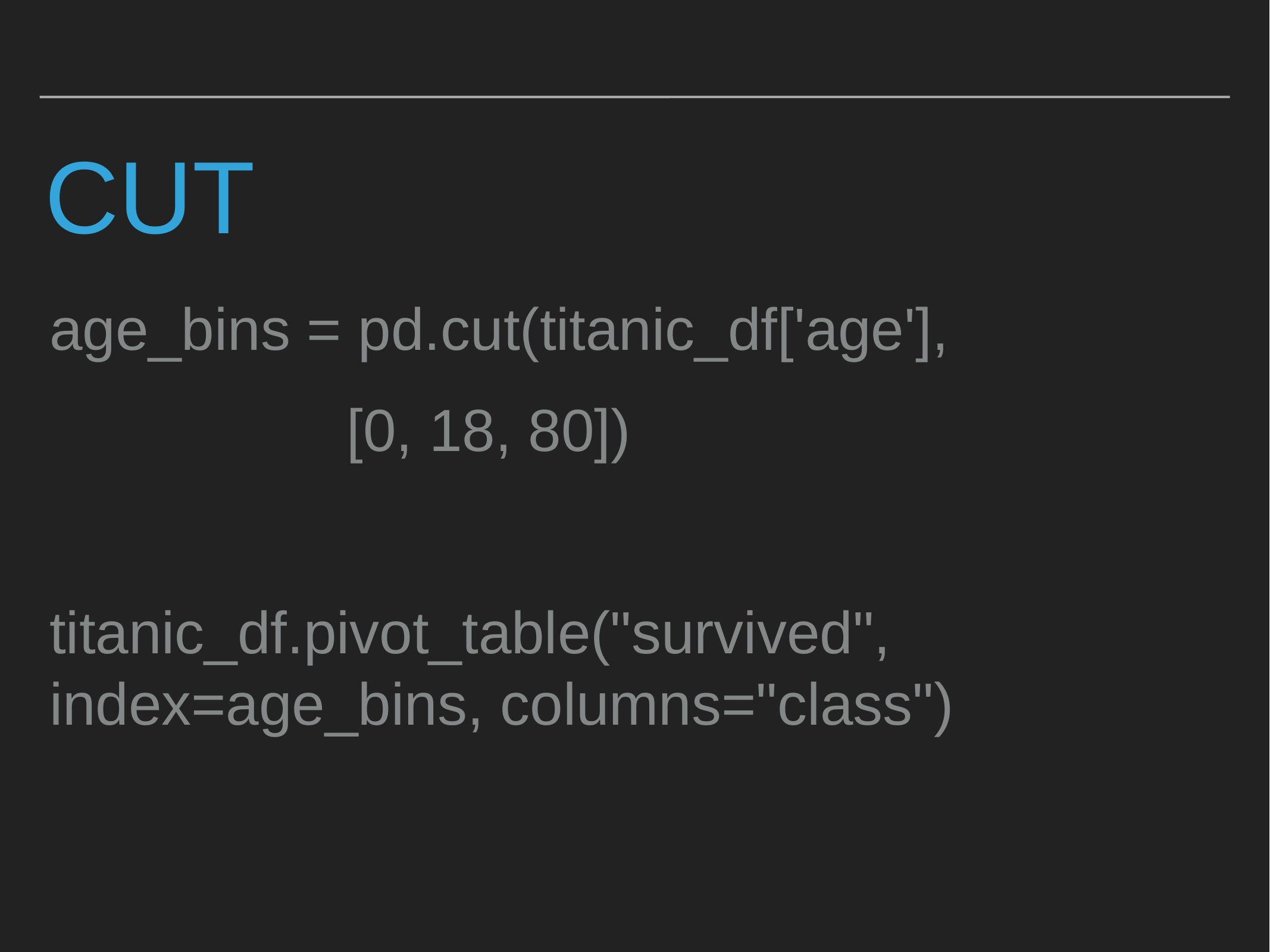

# Cut
age_bins = pd.cut(titanic_df['age'],
                  [0, 18, 80])

titanic_df.pivot_table("survived", index=age_bins, columns="class")